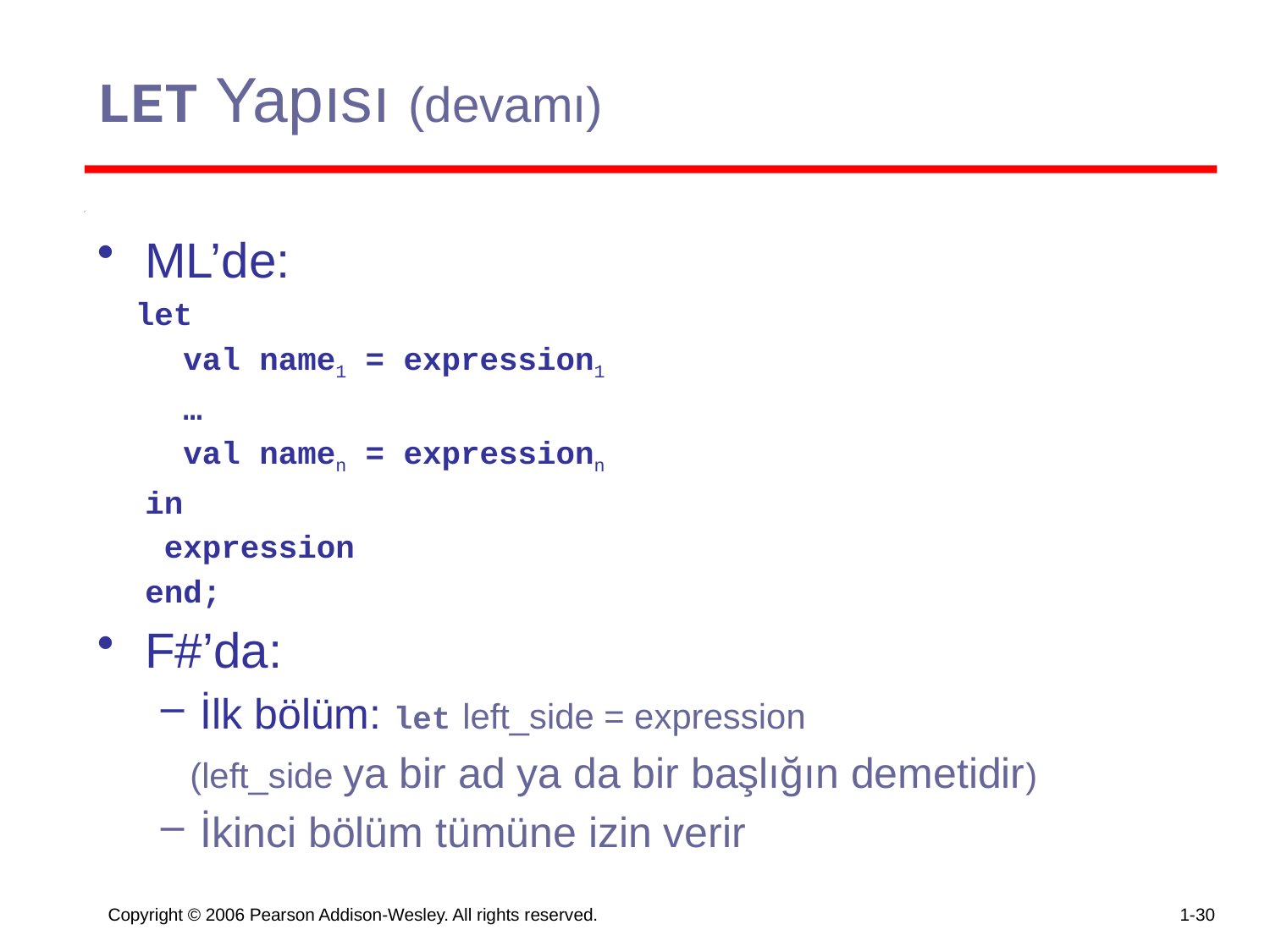

# LET Yapısı (devamı)
ML’de:
  let
	  val name1 = expression1
	  …
	  val namen = expressionn
	in
 	 expression
	end;
F#’da:
İlk bölüm: let left_side = expression
   (left_side ya bir ad ya da bir başlığın demetidir)
İkinci bölüm tümüne izin verir
Copyright © 2006 Pearson Addison-Wesley. All rights reserved.
1-30